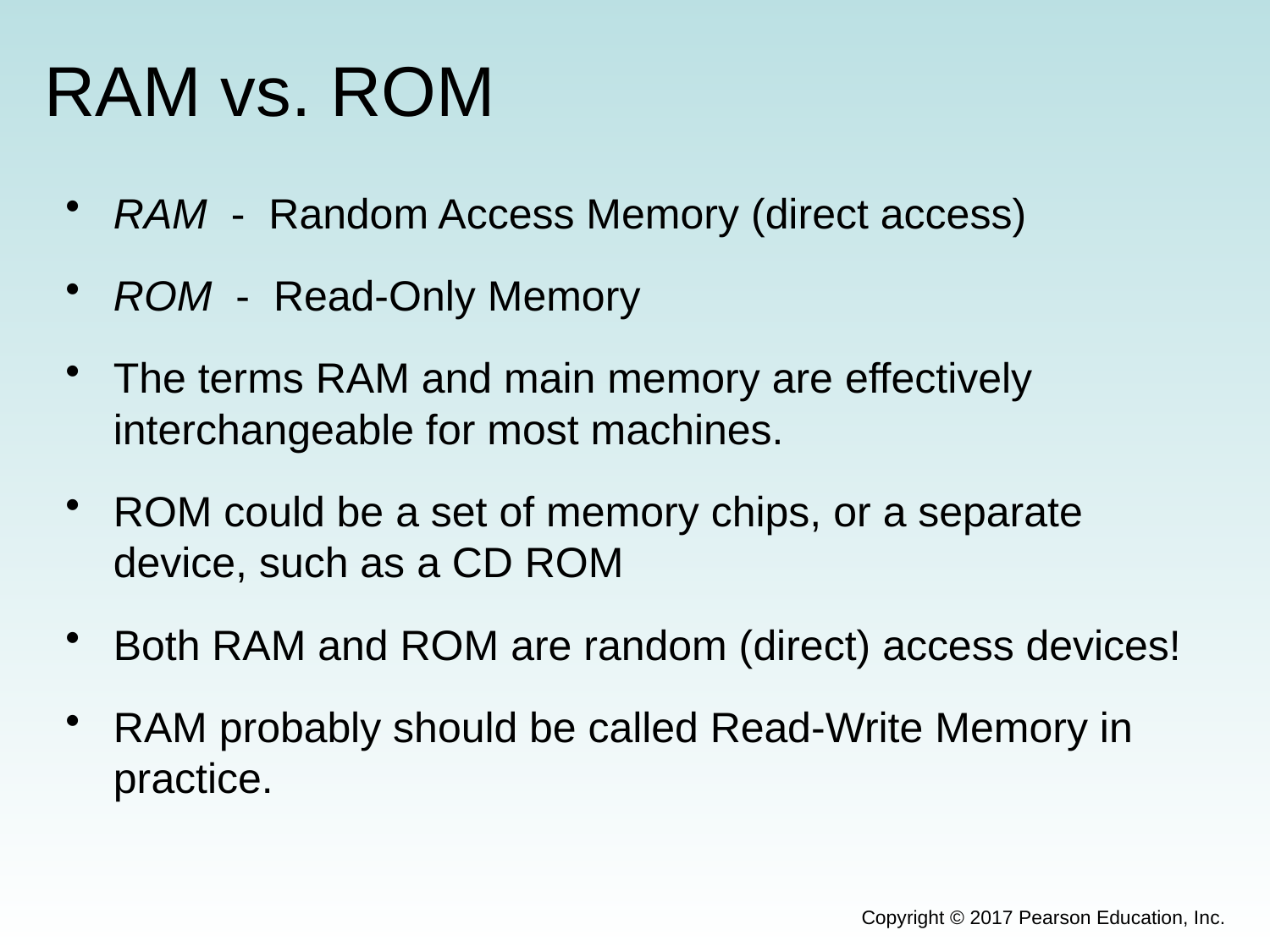

# RAM vs. ROM
RAM  -  Random Access Memory (direct access)
ROM  -  Read-Only Memory
The terms RAM and main memory are effectively interchangeable for most machines.
ROM could be a set of memory chips, or a separate device, such as a CD ROM
Both RAM and ROM are random (direct) access devices!
RAM probably should be called Read-Write Memory in practice.
Copyright © 2017 Pearson Education, Inc.